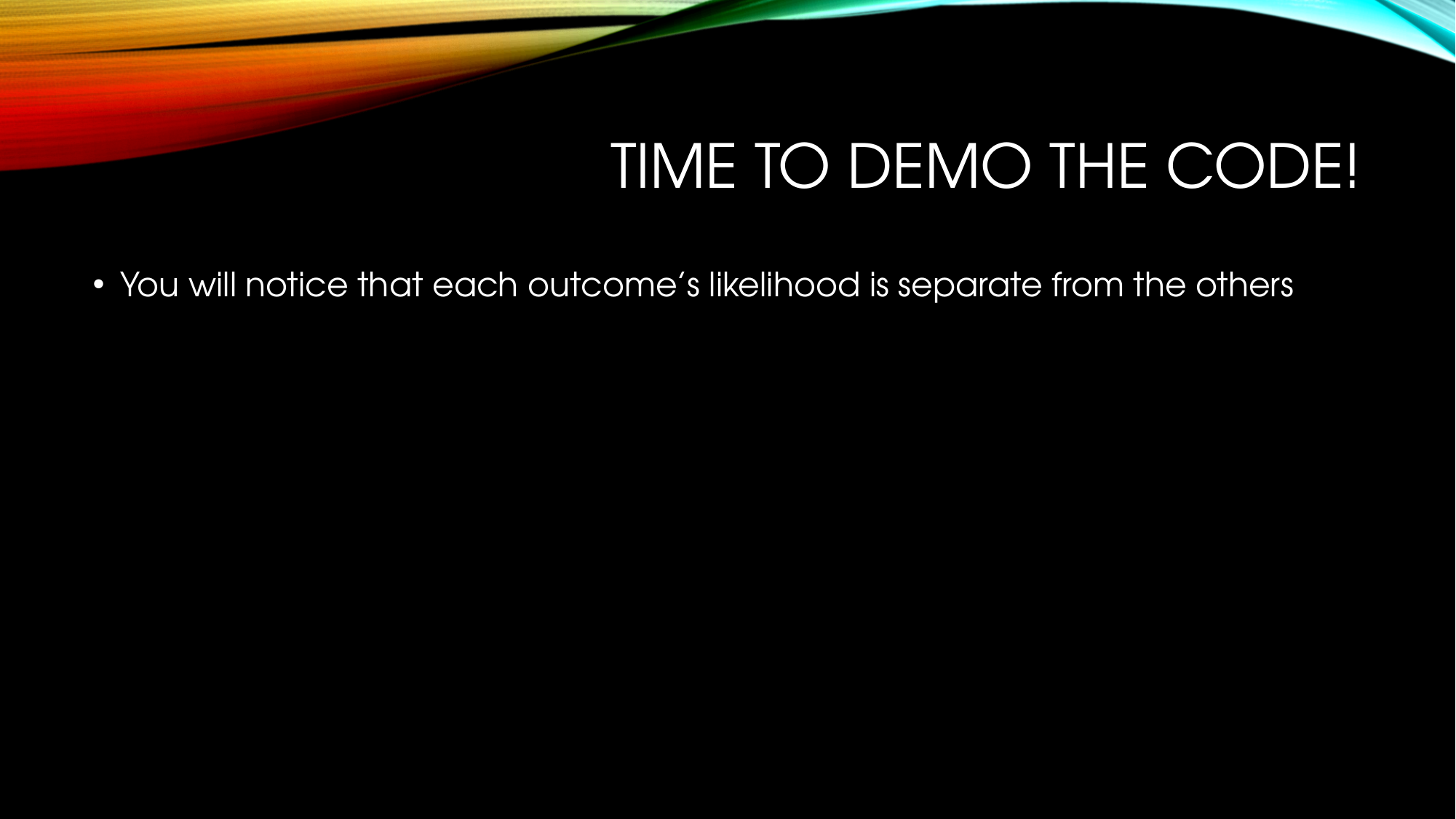

# Time to demo the code!
You will notice that each outcome’s likelihood is separate from the others